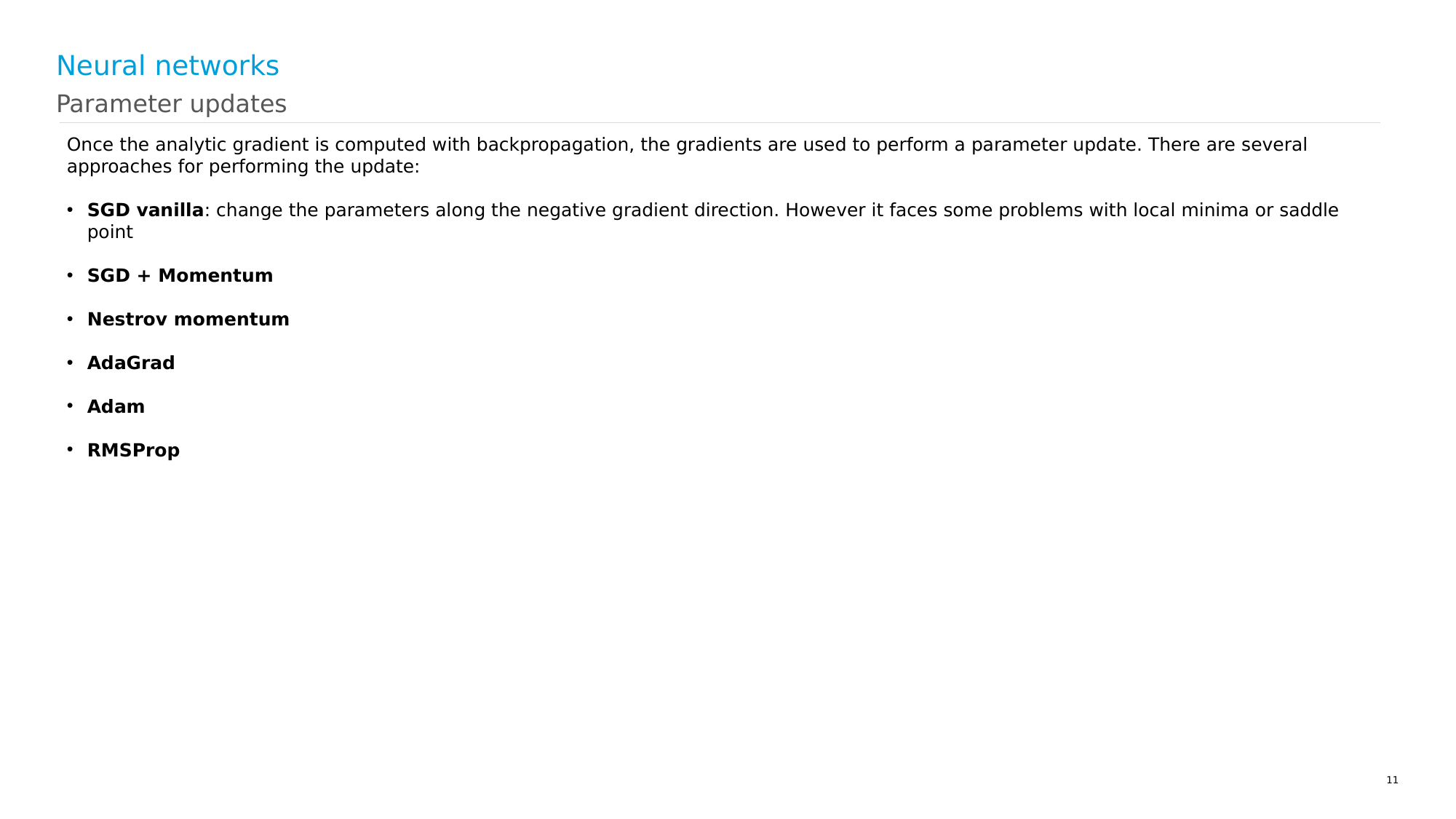

# Neural networks
Parameter updates
Once the analytic gradient is computed with backpropagation, the gradients are used to perform a parameter update. There are several approaches for performing the update:

SGD vanilla: change the parameters along the negative gradient direction. However it faces some problems with local minima or saddle point

SGD + Momentum

Nestrov momentum

AdaGrad

Adam

RMSProp